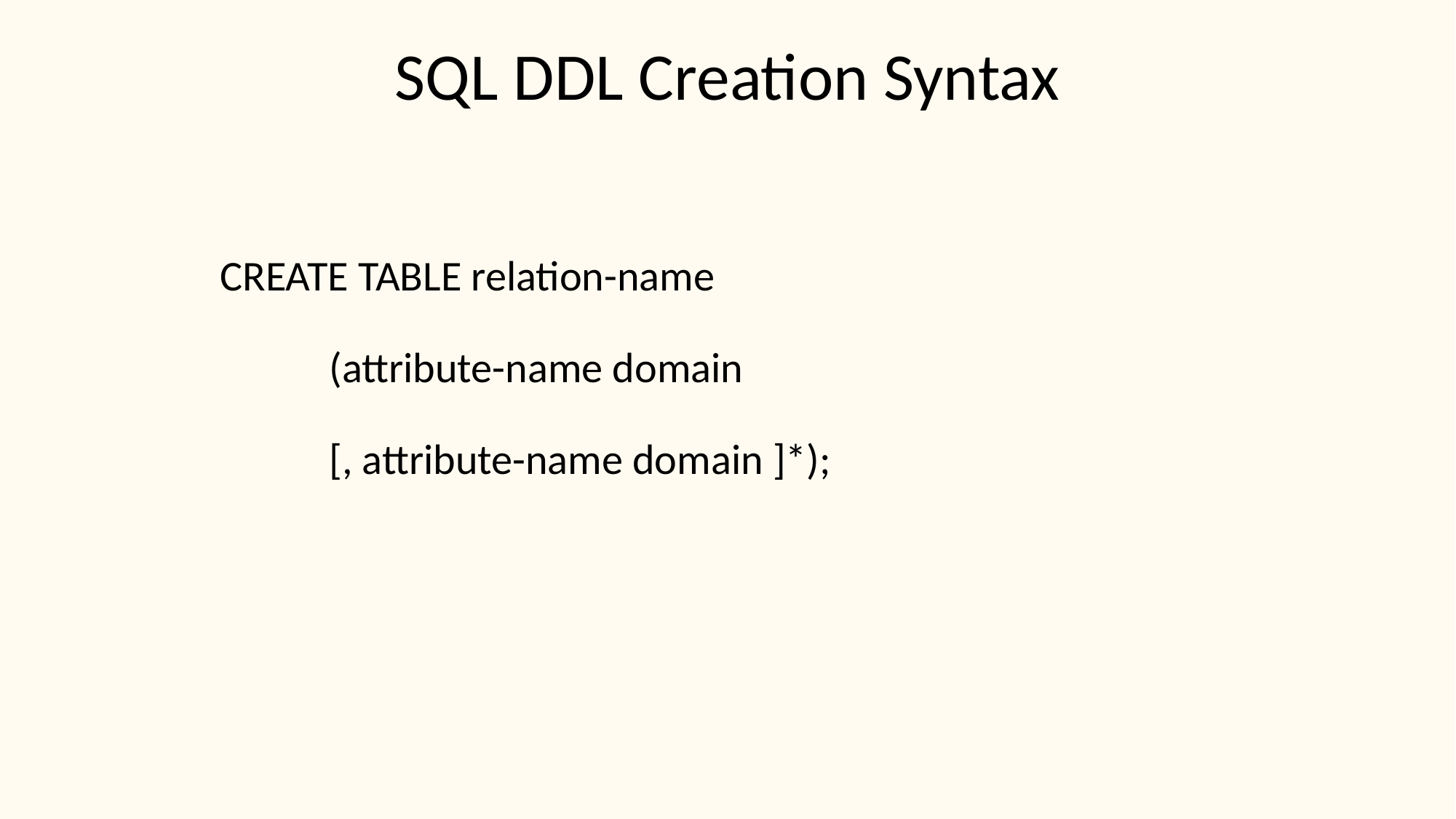

# SQL DDL Creation Syntax
	CREATE TABLE relation-name
		(attribute-name domain
		[, attribute-name domain ]*);